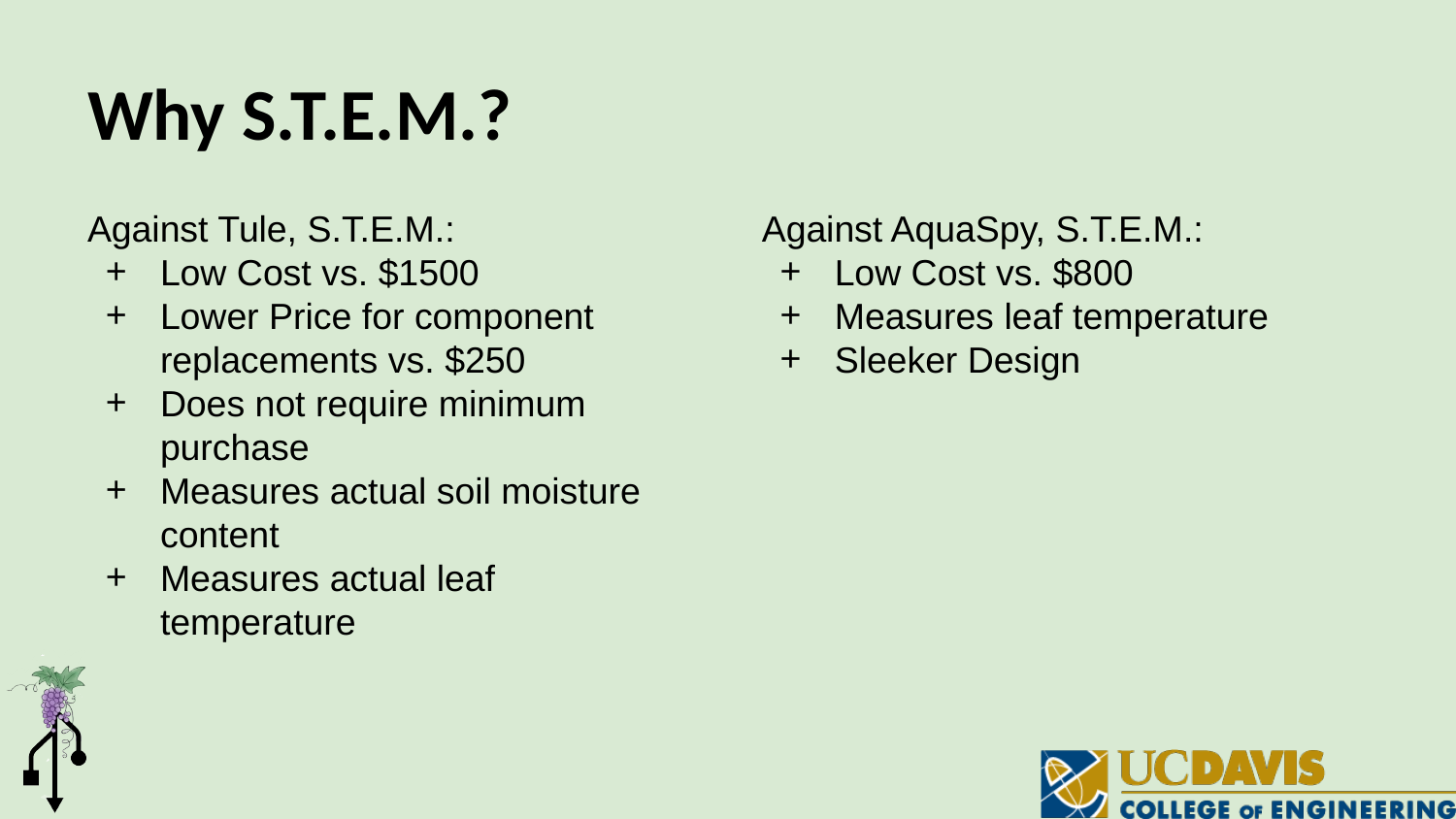

# Why S.T.E.M.?
Against Tule, S.T.E.M.:
Low Cost vs. $1500
Lower Price for component replacements vs. $250
Does not require minimum purchase
Measures actual soil moisture content
Measures actual leaf temperature

Against AquaSpy, S.T.E.M.:
Low Cost vs. $800
Measures leaf temperature
Sleeker Design